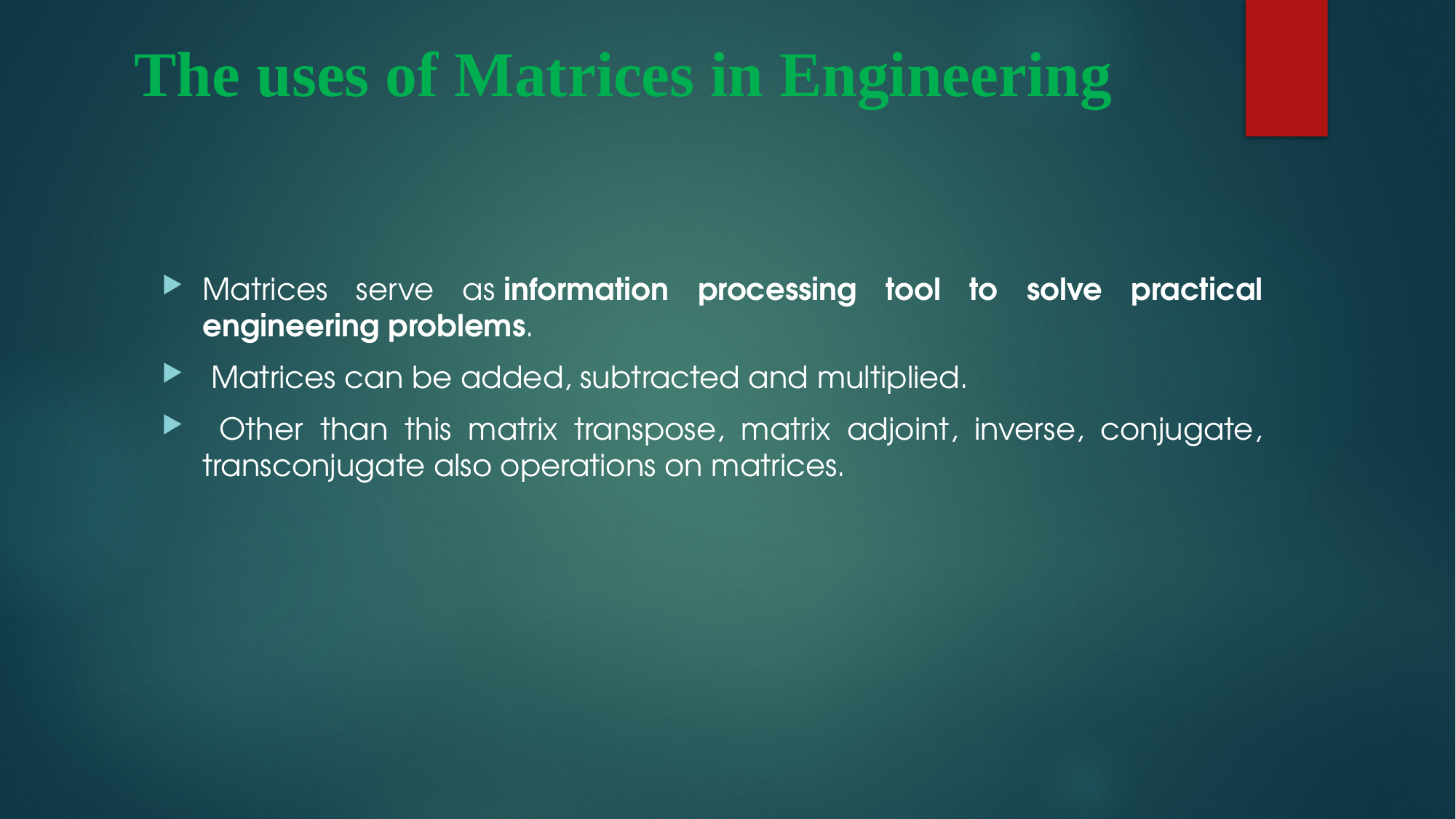

# The uses of Matrices in Engineering
Matrices serve as information processing tool to solve practical engineering problems.
 Matrices can be added, subtracted and multiplied.
 Other than this matrix transpose, matrix adjoint, inverse, conjugate, transconjugate also operations on matrices.